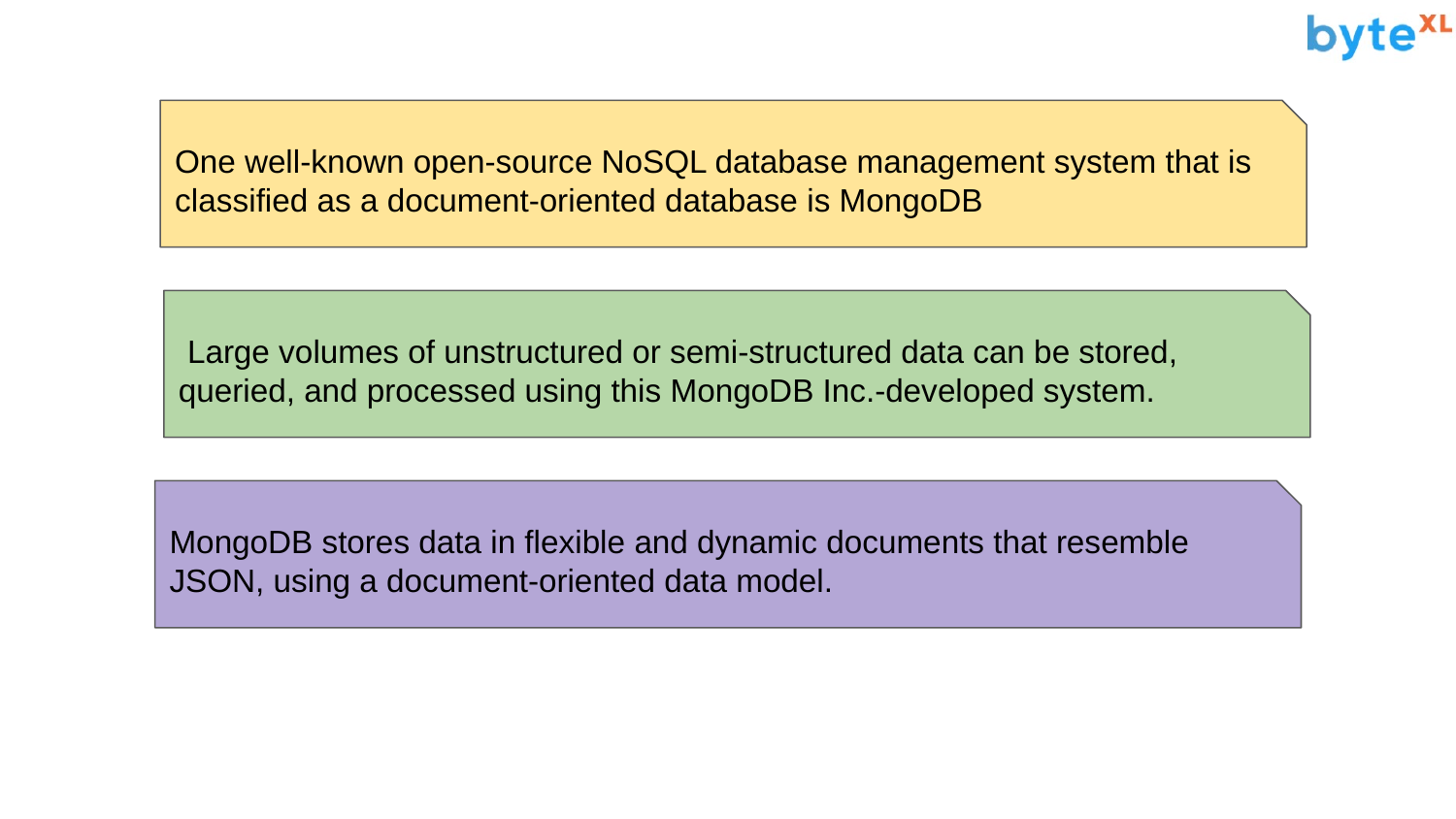

#
One well-known open-source NoSQL database management system that is classified as a document-oriented database is MongoDB

 Large volumes of unstructured or semi-structured data can be stored, queried, and processed using this MongoDB Inc.-developed system.
MongoDB stores data in flexible and dynamic documents that resemble JSON, using a document-oriented data model.